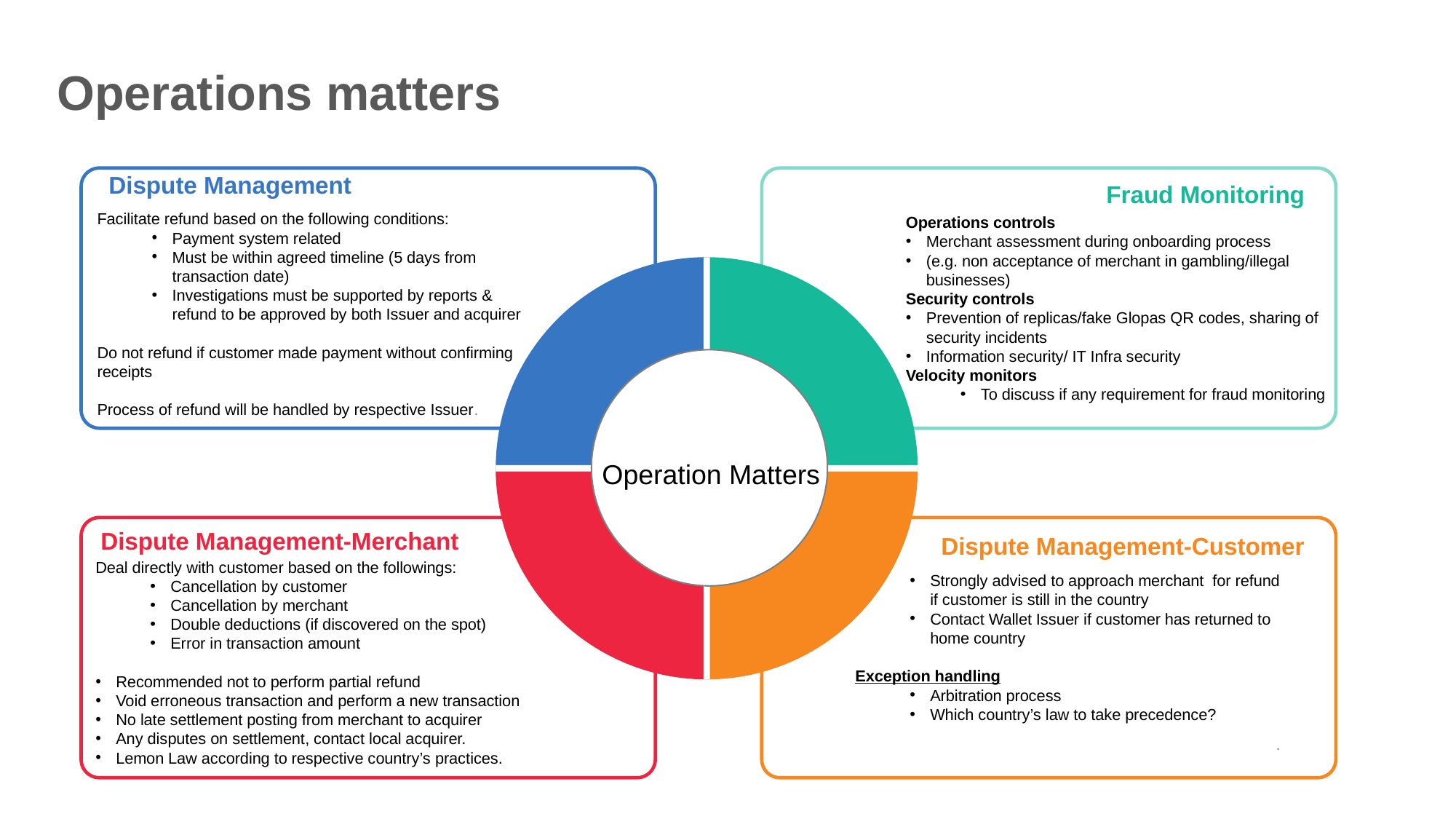

Operations matters

Dispute Management
Fraud Monitoring
Facilitate refund based on the following conditions:
Payment system related
Must be within agreed timeline (5 days from transaction date)
Investigations must be supported by reports & refund to be approved by both Issuer and acquirer

Do not refund if customer made payment without confirming receipts

Process of refund will be handled by respective Issuer.
Operations controls
Merchant assessment during onboarding process
(e.g. non acceptance of merchant in gambling/illegal businesses)
Security controls
Prevention of replicas/fake Glopas QR codes, sharing of security incidents
Information security/ IT Infra security
Velocity monitors
To discuss if any requirement for fraud monitoring

Operation Matters

Dispute Management-Merchant
Dispute Management-Customer
Deal directly with customer based on the followings:
Cancellation by customer
Cancellation by merchant
Double deductions (if discovered on the spot)
Error in transaction amount

Recommended not to perform partial refund
Void erroneous transaction and perform a new transaction
No late settlement posting from merchant to acquirer
Any disputes on settlement, contact local acquirer.
Lemon Law according to respective country’s practices.
Strongly advised to approach merchant  for refund if customer is still in the country
Contact Wallet Issuer if customer has returned to home country

Exception handling
Arbitration process
Which country’s law to take precedence?
.